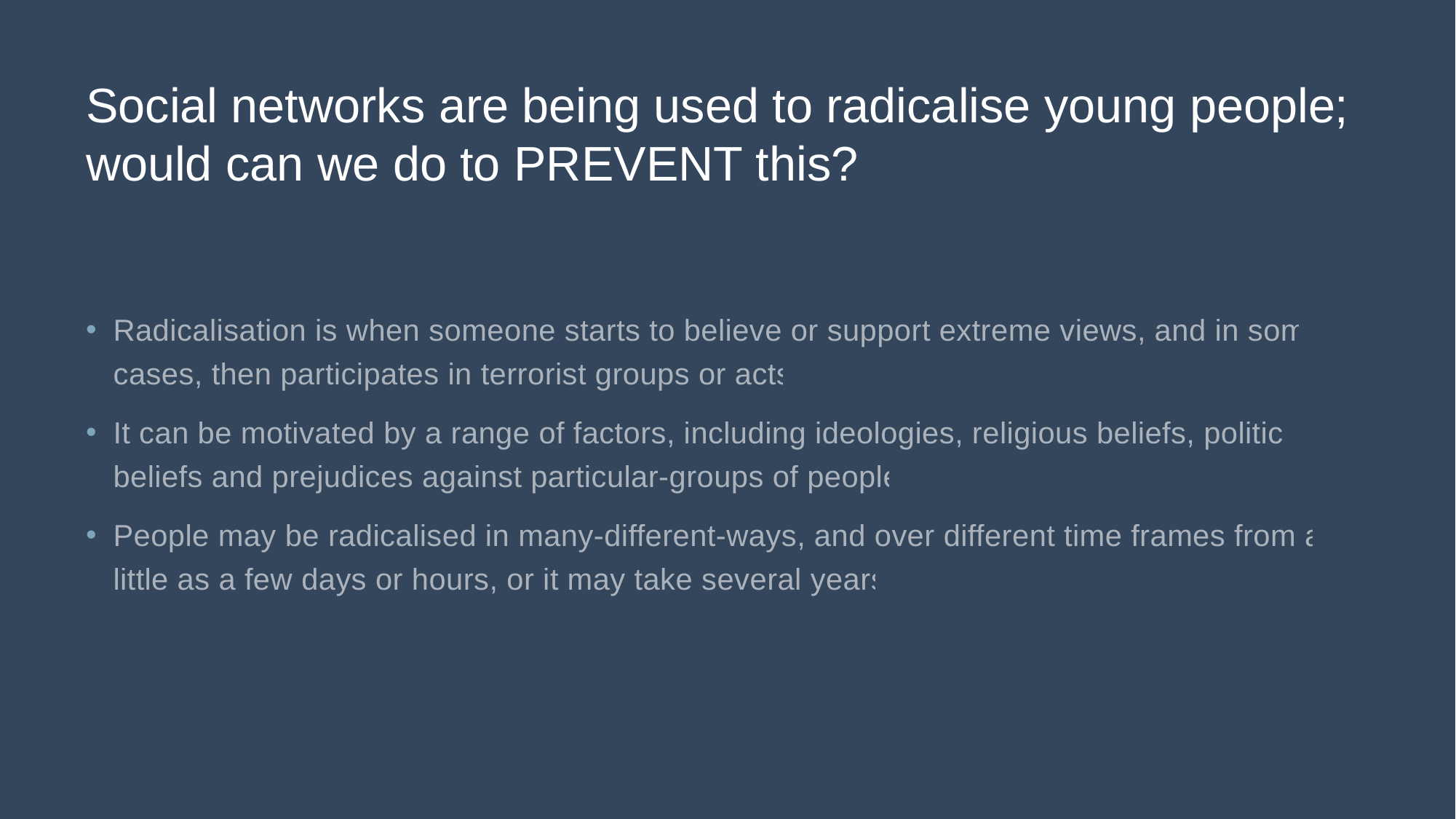

# Social networks are being used to radicalise young people; would can we do to PREVENT this?

Radicalisation is when someone starts to believe or support extreme views, and in some cases, then participates in terrorist groups or acts.
It can be motivated by a range of factors, including ideologies, religious beliefs, political beliefs and prejudices against particular-groups of people.
People may be radicalised in many-different-ways, and over different time frames from as little as a few days or hours, or it may take several years.